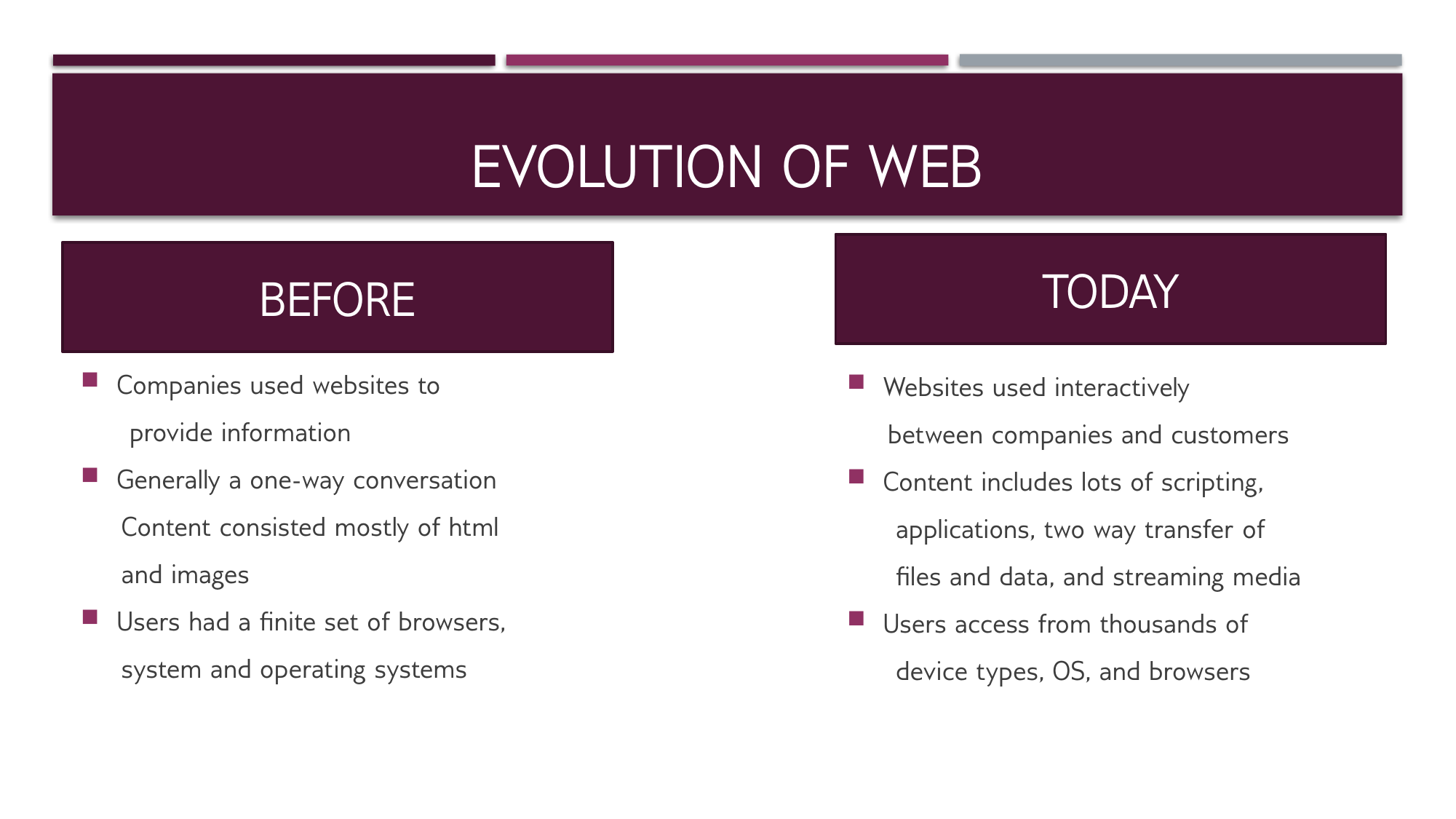

# Evolution of web
TODAY
BEFORE
Companies used websites to
      provide information
Generally a one-way conversation
     Content consisted mostly of html
     and images
Users had a finite set of browsers,
     system and operating systems

Websites used interactively
     between companies and customers
Content includes lots of scripting,
      applications, two way transfer of
      files and data, and streaming media
Users access from thousands of
      device types, OS, and browsers